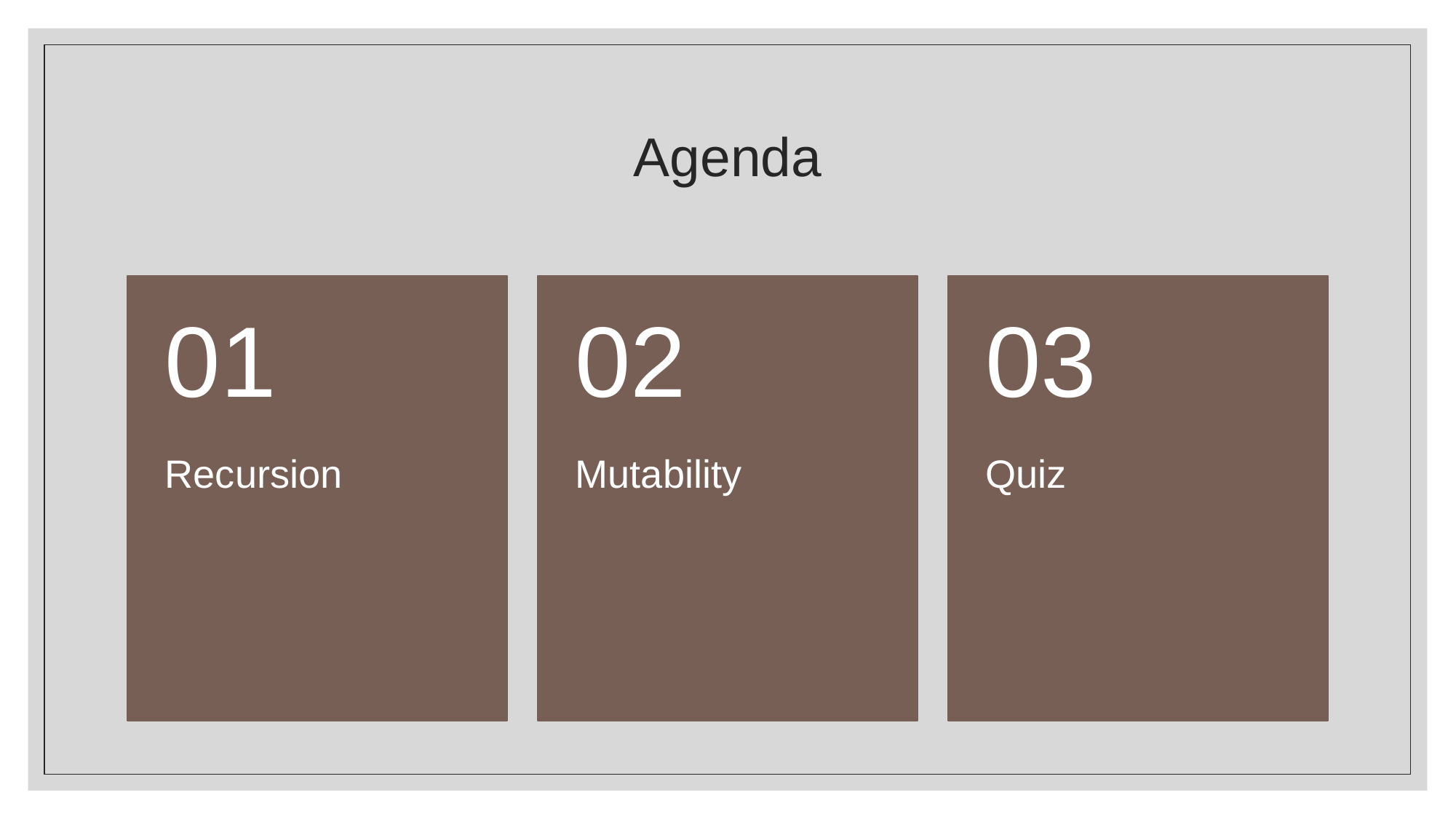

# Agenda
Recursion
01
Mutability
02
Quiz
03